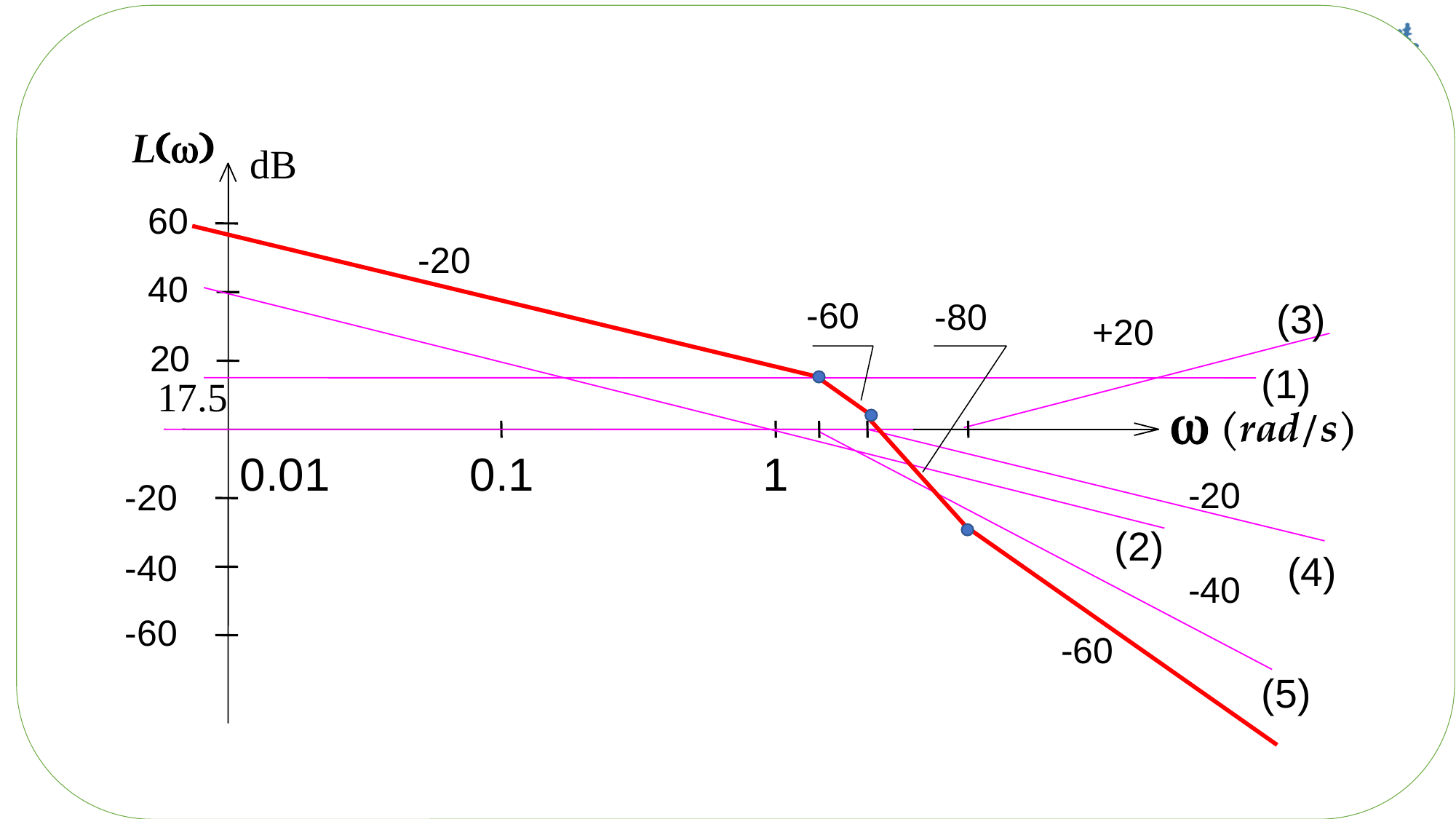

(ω)
L
dB

60

-20
40

-60
(3)
-80
+20

20

(1)

17.5

ω

0.01
0.1
1
-20
-20

(2)

-40

-40
-60
-60

(5)

(rad/s)

(4)